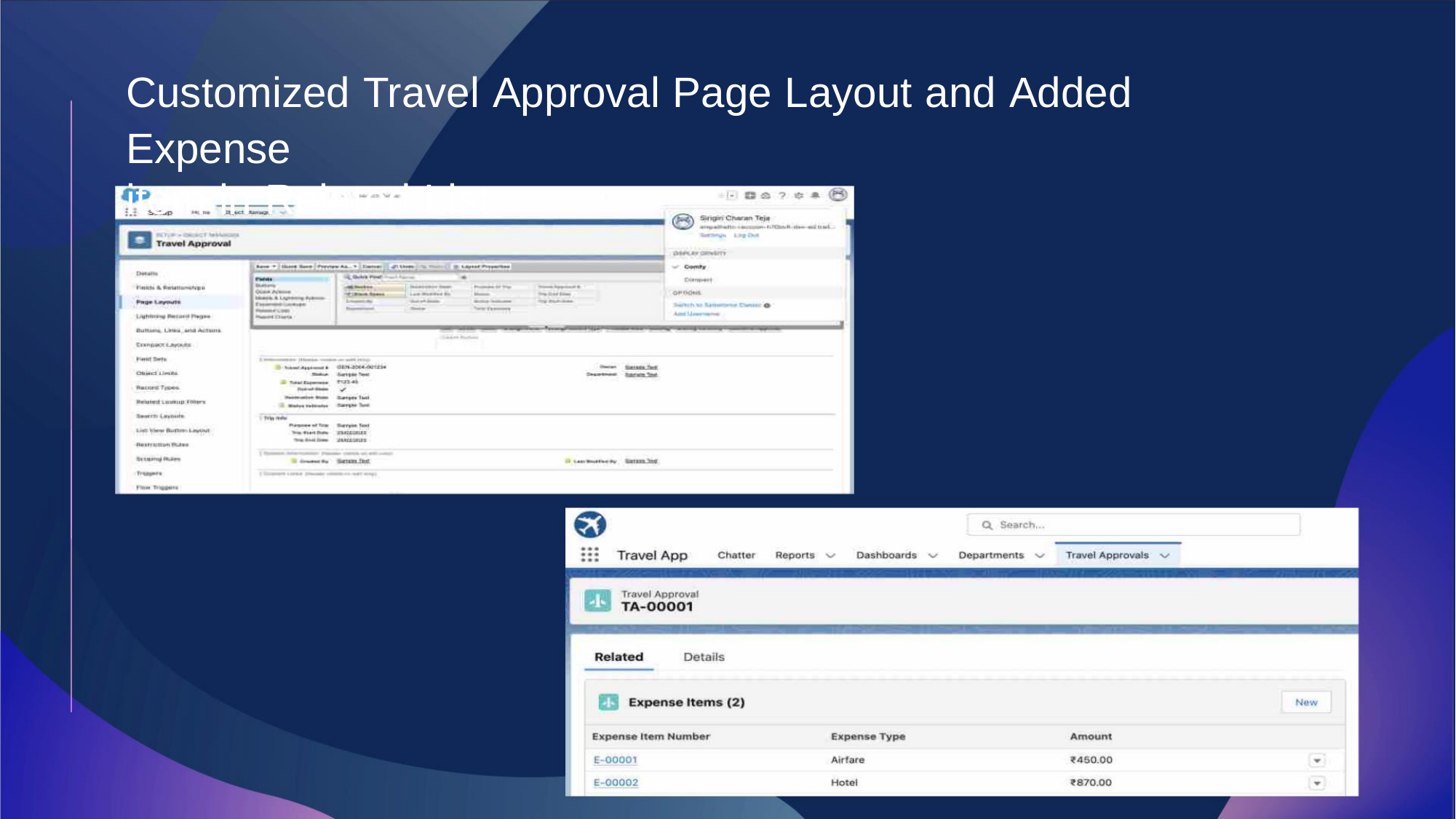

Customized Travel Approval Page Layout and Added Expense
item in Related List